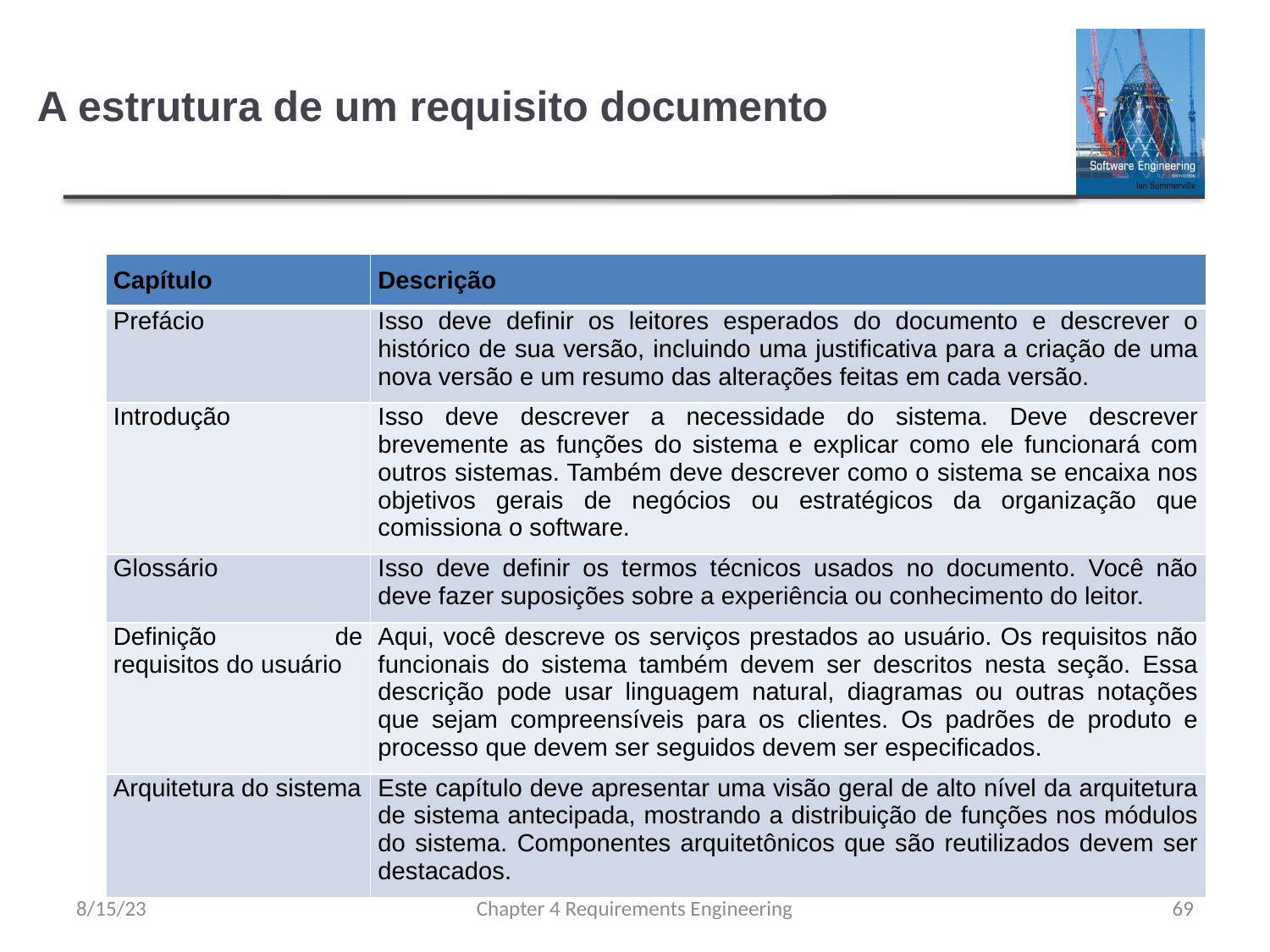

# A estrutura de um requisito documento
| Capítulo | Descrição |
| --- | --- |
| Prefácio | Isso deve definir os leitores esperados do documento e descrever o histórico de sua versão, incluindo uma justificativa para a criação de uma nova versão e um resumo das alterações feitas em cada versão. |
| Introdução | Isso deve descrever a necessidade do sistema. Deve descrever brevemente as funções do sistema e explicar como ele funcionará com outros sistemas. Também deve descrever como o sistema se encaixa nos objetivos gerais de negócios ou estratégicos da organização que comissiona o software. |
| Glossário | Isso deve definir os termos técnicos usados no documento. Você não deve fazer suposições sobre a experiência ou conhecimento do leitor. |
| Definição de requisitos do usuário | Aqui, você descreve os serviços prestados ao usuário. Os requisitos não funcionais do sistema também devem ser descritos nesta seção. Essa descrição pode usar linguagem natural, diagramas ou outras notações que sejam compreensíveis para os clientes. Os padrões de produto e processo que devem ser seguidos devem ser especificados. |
| Arquitetura do sistema | Este capítulo deve apresentar uma visão geral de alto nível da arquitetura de sistema antecipada, mostrando a distribuição de funções nos módulos do sistema. Componentes arquitetônicos que são reutilizados devem ser destacados. |
8/15/23
Chapter 4 Requirements Engineering
69